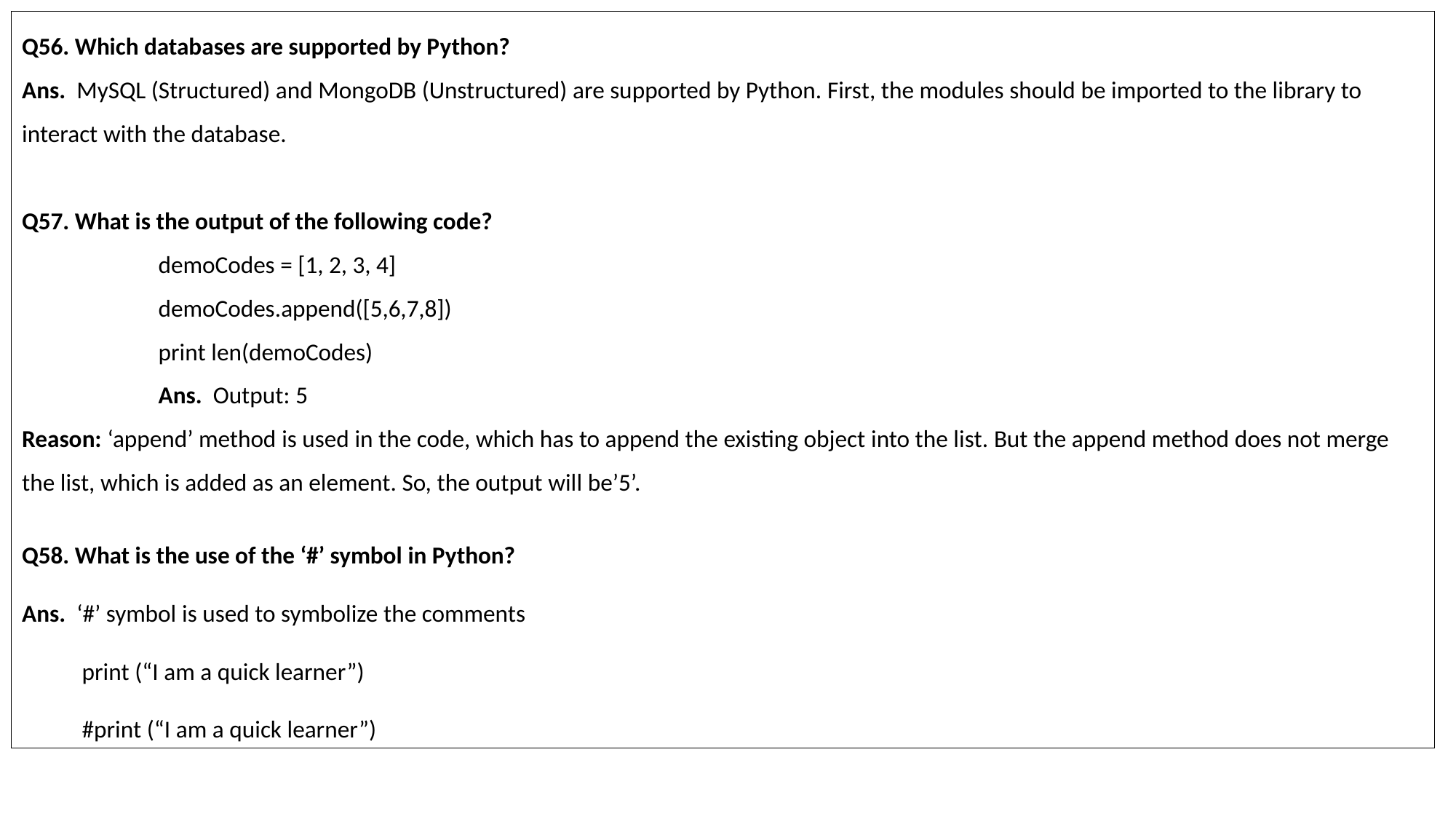

Q56. Which databases are supported by Python?
Ans.  MySQL (Structured) and MongoDB (Unstructured) are supported by Python. First, the modules should be imported to the library to interact with the database.

Q57. What is the output of the following code?
                         demoCodes = [1, 2, 3, 4]
                         demoCodes.append([5,6,7,8])
                         print len(demoCodes)
                         Ans.  Output: 5
Reason: ‘append’ method is used in the code, which has to append the existing object into the list. But the append method does not merge the list, which is added as an element. So, the output will be’5’.

Q58. What is the use of the ‘#’ symbol in Python?
Ans.  ‘#’ symbol is used to symbolize the comments
           print (“I am a quick learner”)
           #print (“I am a quick learner”)